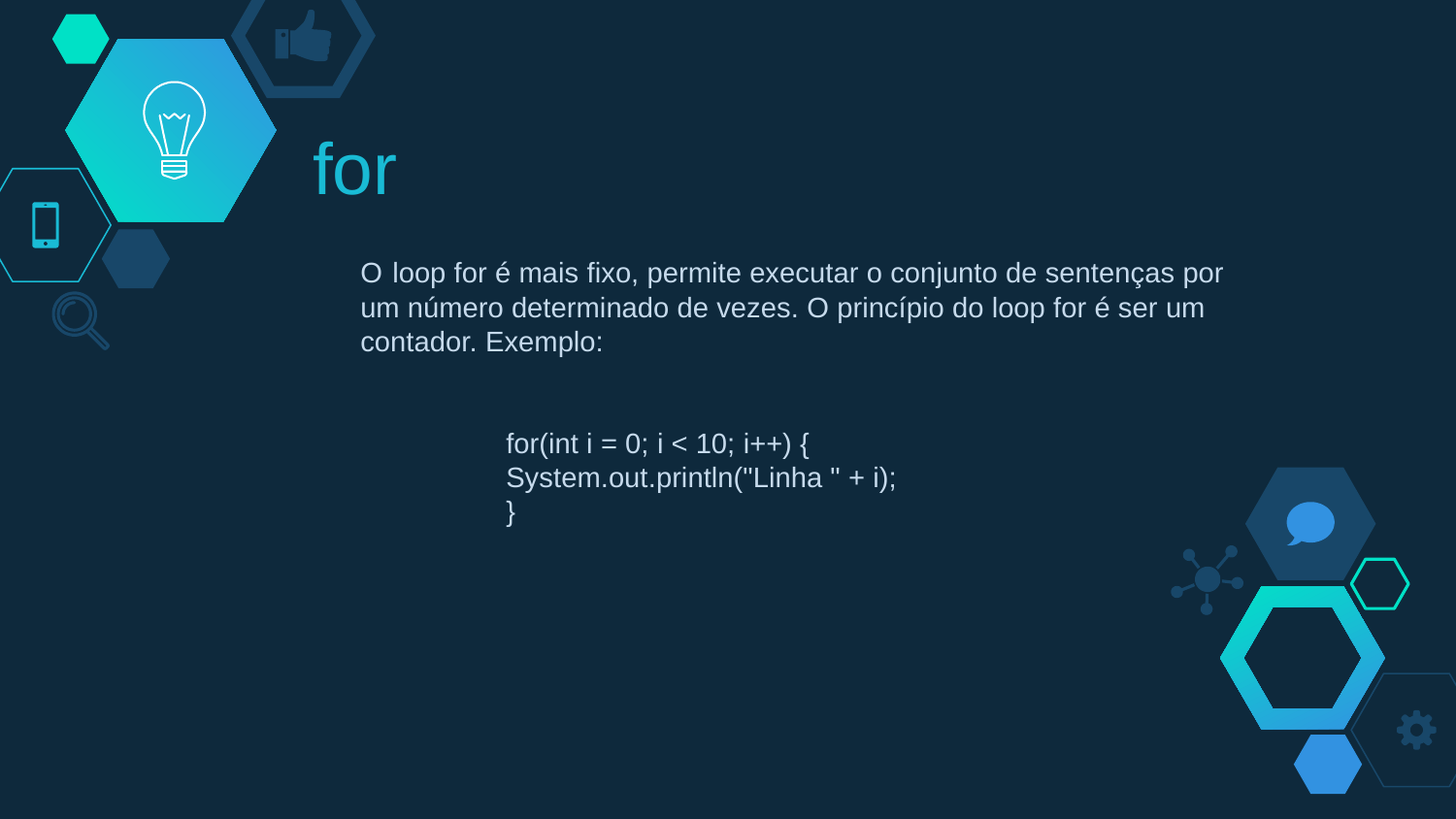

# for
O loop for é mais fixo, permite executar o conjunto de sentenças por um número determinado de vezes. O princípio do loop for é ser um contador. Exemplo:

	for(int i = 0; i < 10; i++) {
System.out.println("Linha " + i);
        	}